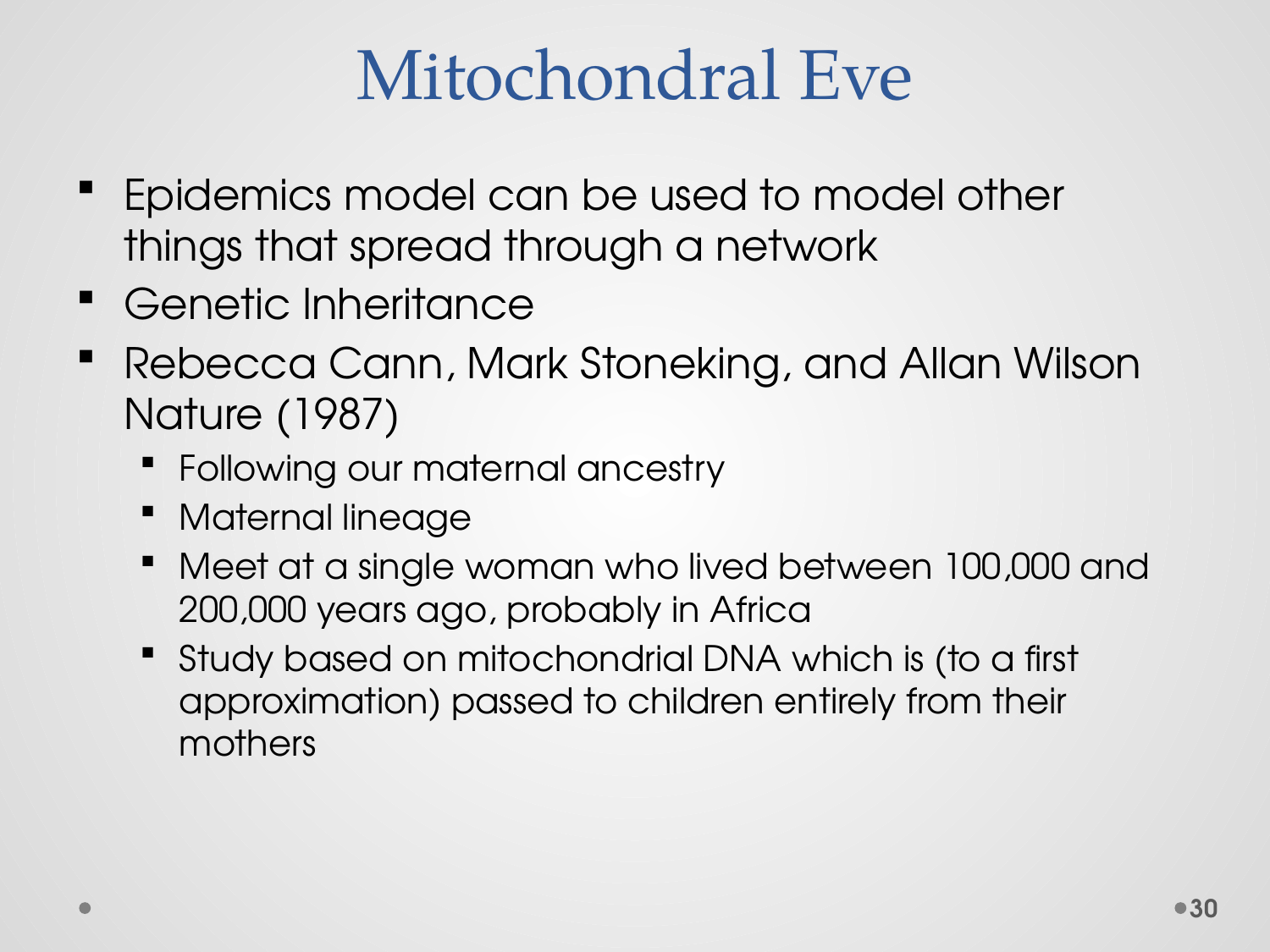

# Mitochondral Eve
Epidemics model can be used to model other things that spread through a network
Genetic Inheritance
Rebecca Cann, Mark Stoneking, and Allan Wilson Nature (1987)
Following our maternal ancestry
Maternal lineage
Meet at a single woman who lived between 100,000 and 200,000 years ago, probably in Africa
Study based on mitochondrial DNA which is (to a first approximation) passed to children entirely from their mothers

30